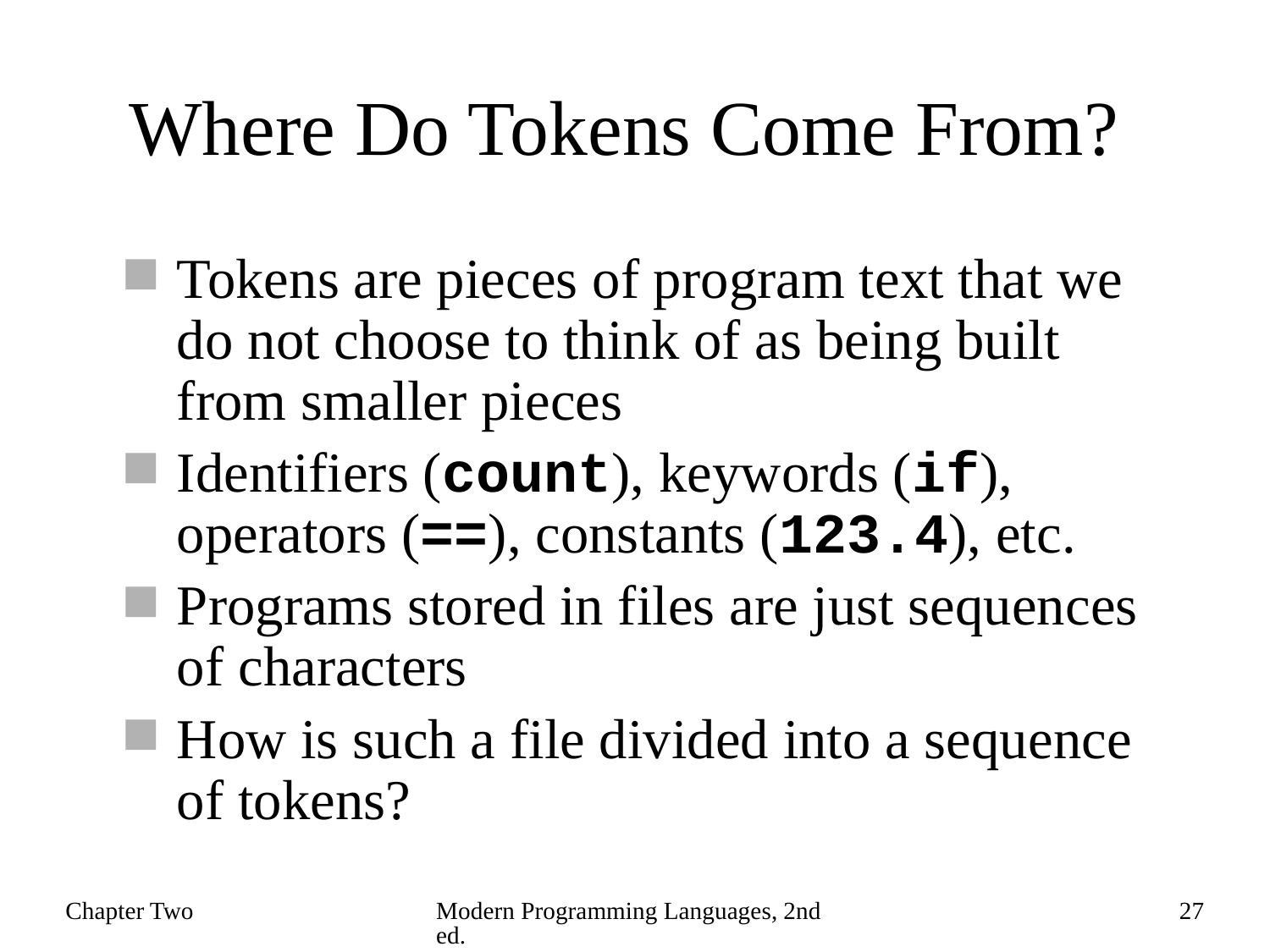

# Where Do Tokens Come From?
Tokens are pieces of program text that we do not choose to think of as being built from smaller pieces
Identifiers (count), keywords (if), operators (==), constants (123.4), etc.
Programs stored in files are just sequences of characters
How is such a file divided into a sequence of tokens?
Chapter Two
Modern Programming Languages, 2nd ed.
27